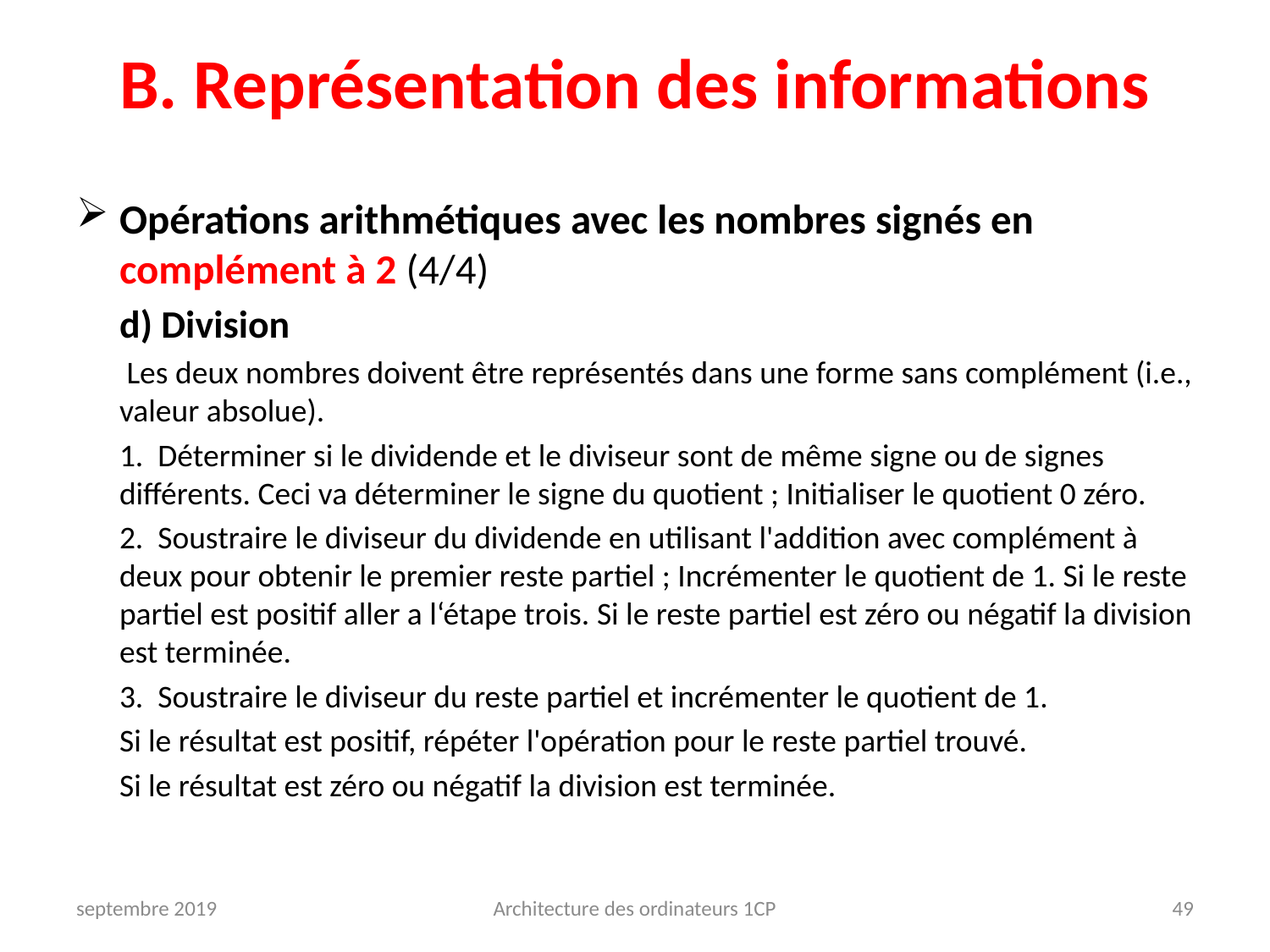

# B. Représentation des informations
Opérations arithmétiques avec les nombres signés en complément à 2 (4/4)
	d) Division
	 Les deux nombres doivent être représentés dans une forme sans complément (i.e., valeur absolue).
	1.  Déterminer si le dividende et le diviseur sont de même signe ou de signes différents. Ceci va déterminer le signe du quotient ; Initialiser le quotient 0 zéro.
	2.  Soustraire le diviseur du dividende en utilisant l'addition avec complément à deux pour obtenir le premier reste partiel ; Incrémenter le quotient de 1. Si le reste partiel est positif aller a l‘étape trois. Si le reste partiel est zéro ou négatif la division est terminée.
	3.  Soustraire le diviseur du reste partiel et incrémenter le quotient de 1.
	Si le résultat est positif, répéter l'opération pour le reste partiel trouvé.
	Si le résultat est zéro ou négatif la division est terminée.
septembre 2019
Architecture des ordinateurs 1CP
49